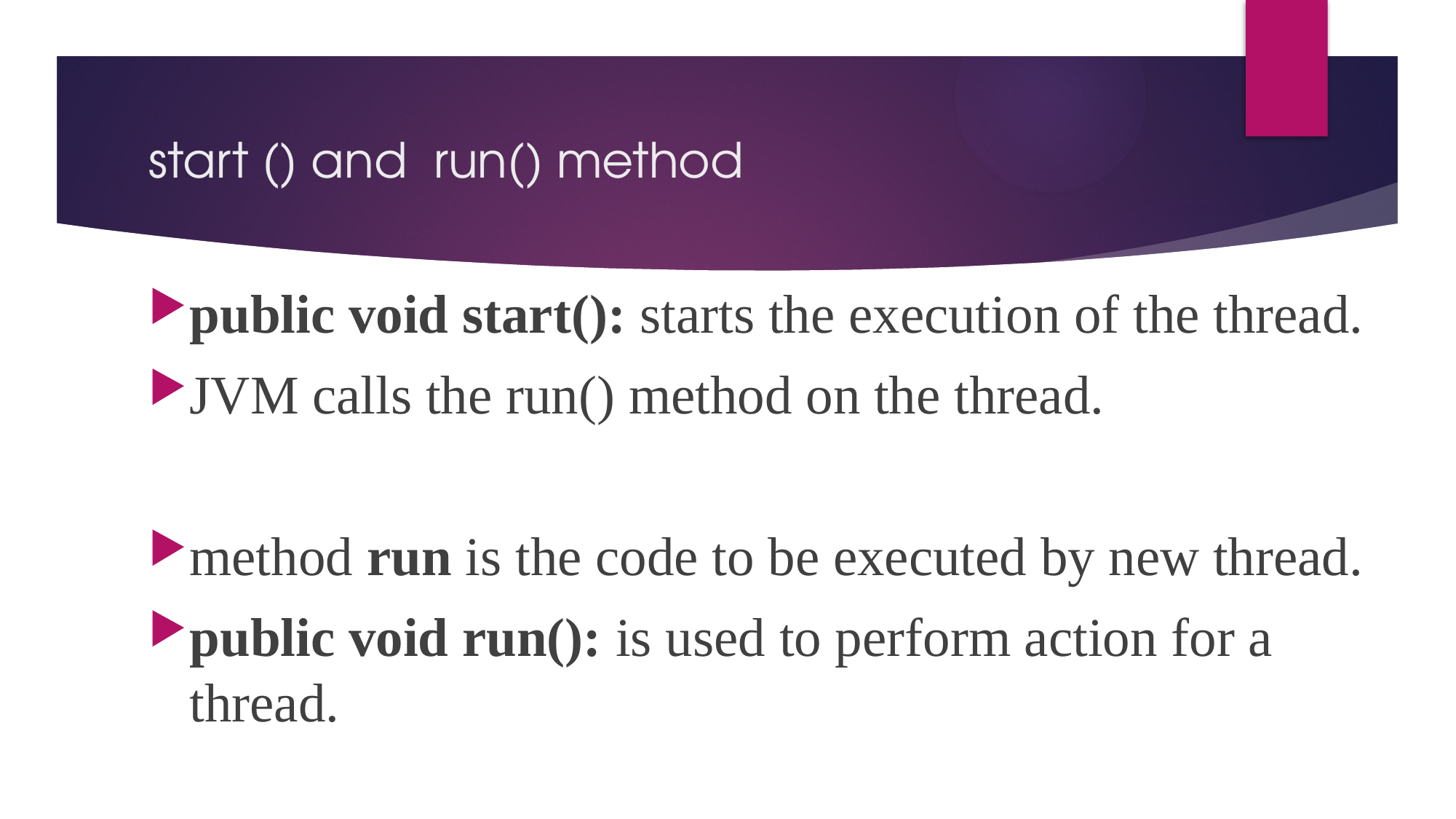

# start () and  run() method
public void start(): starts the execution of the thread.
JVM calls the run() method on the thread.

method run is the code to be executed by new thread.
public void run(): is used to perform action for a thread.